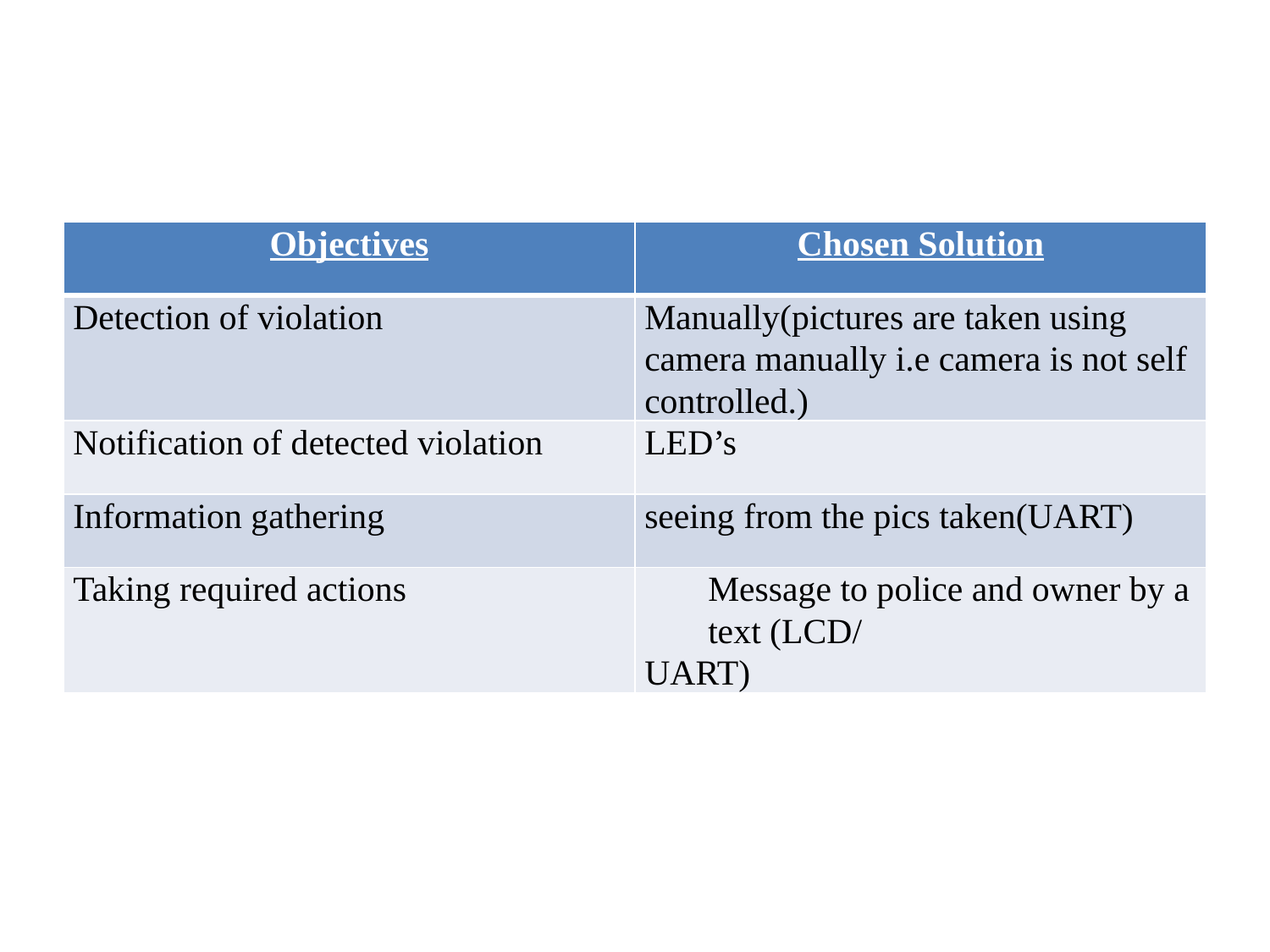

# 0
| Objectives | Chosen Solution |
| --- | --- |
| Detection of violation | Manually(pictures are taken using camera manually i.e camera is not self controlled.) |
| Notification of detected violation | LED’s |
| Information gathering | seeing from the pics taken(UART) |
| Taking required actions | Message to police and owner by a text (LCD/ UART) |